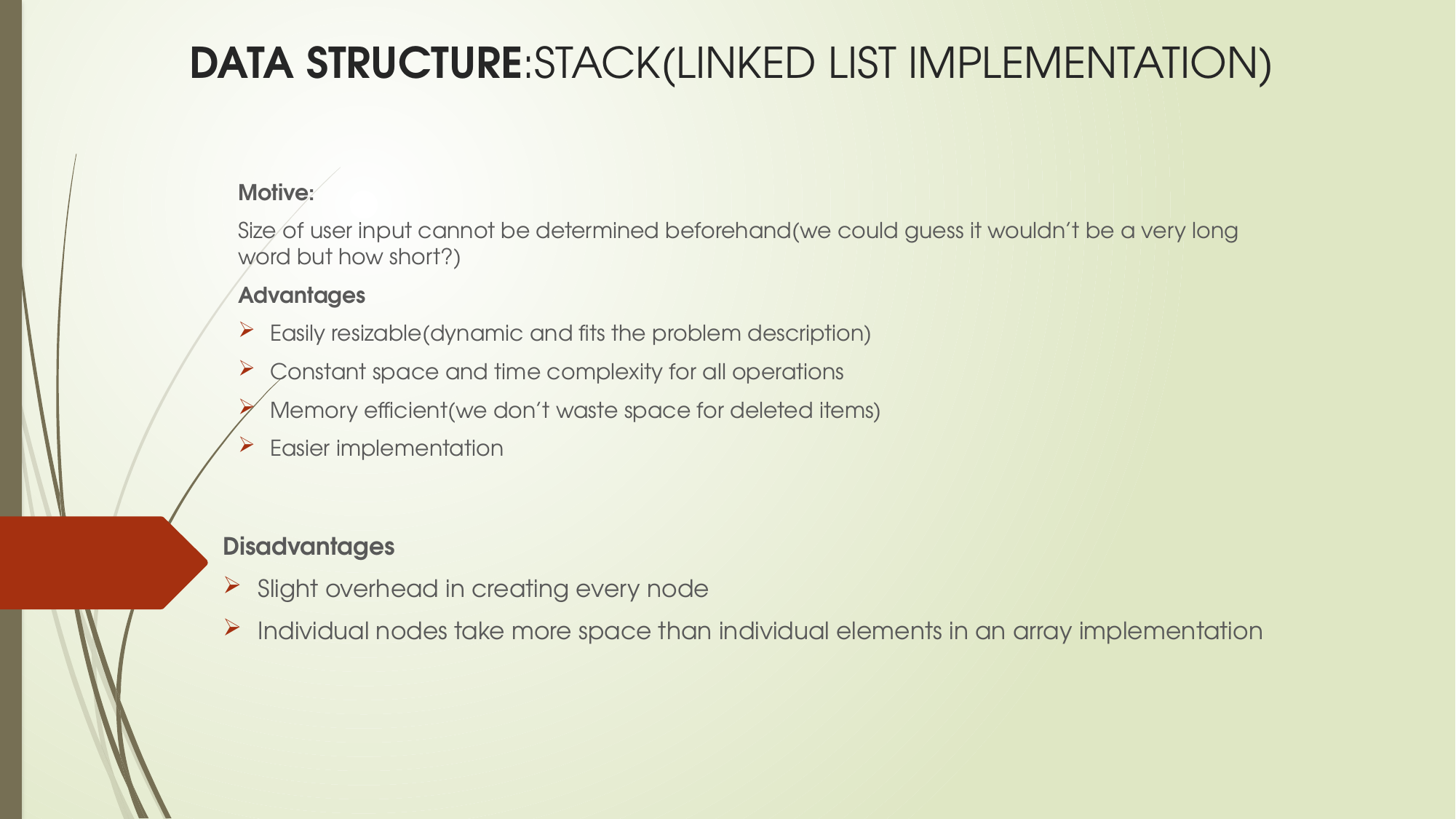

# DATA STRUCTURE:STACK(LINKED LIST IMPLEMENTATION)
Motive:
Size of user input cannot be determined beforehand(we could guess it wouldn’t be a very long word but how short?)
Advantages
Easily resizable(dynamic and fits the problem description)
Constant space and time complexity for all operations
Memory efficient(we don’t waste space for deleted items)
Easier implementation

Disadvantages
Slight overhead in creating every node
Individual nodes take more space than individual elements in an array implementation